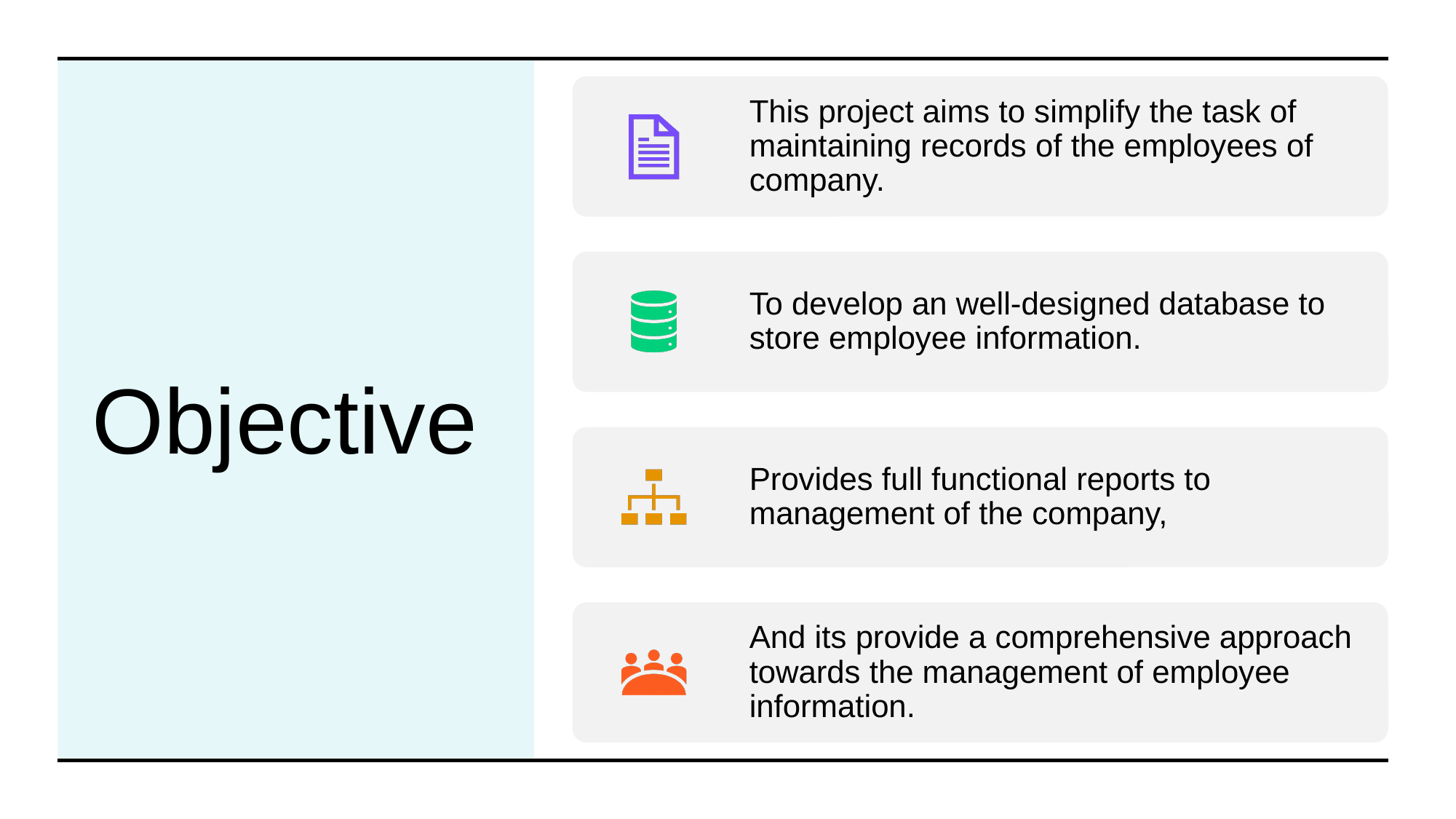

This project aims to simplify the task of maintaining records of the employees of company.
To develop an well-designed database to store employee information.
Provides full functional reports to management of the company,
And its provide a comprehensive approach towards the management of employee information.
# Objective